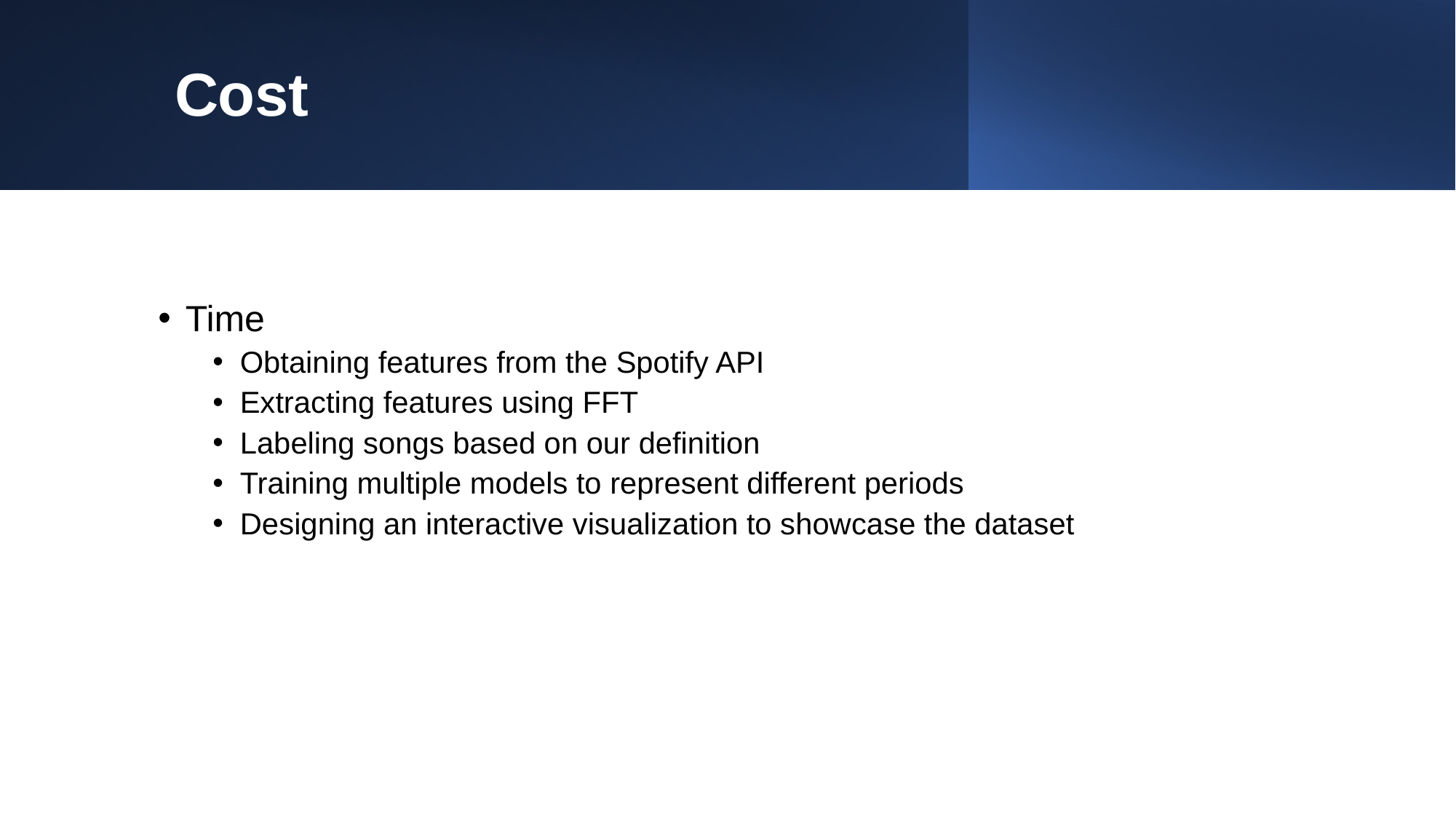

# Cost
Time
Obtaining features from the Spotify API
Extracting features using FFT
Labeling songs based on our definition
Training multiple models to represent different periods
Designing an interactive visualization to showcase the dataset